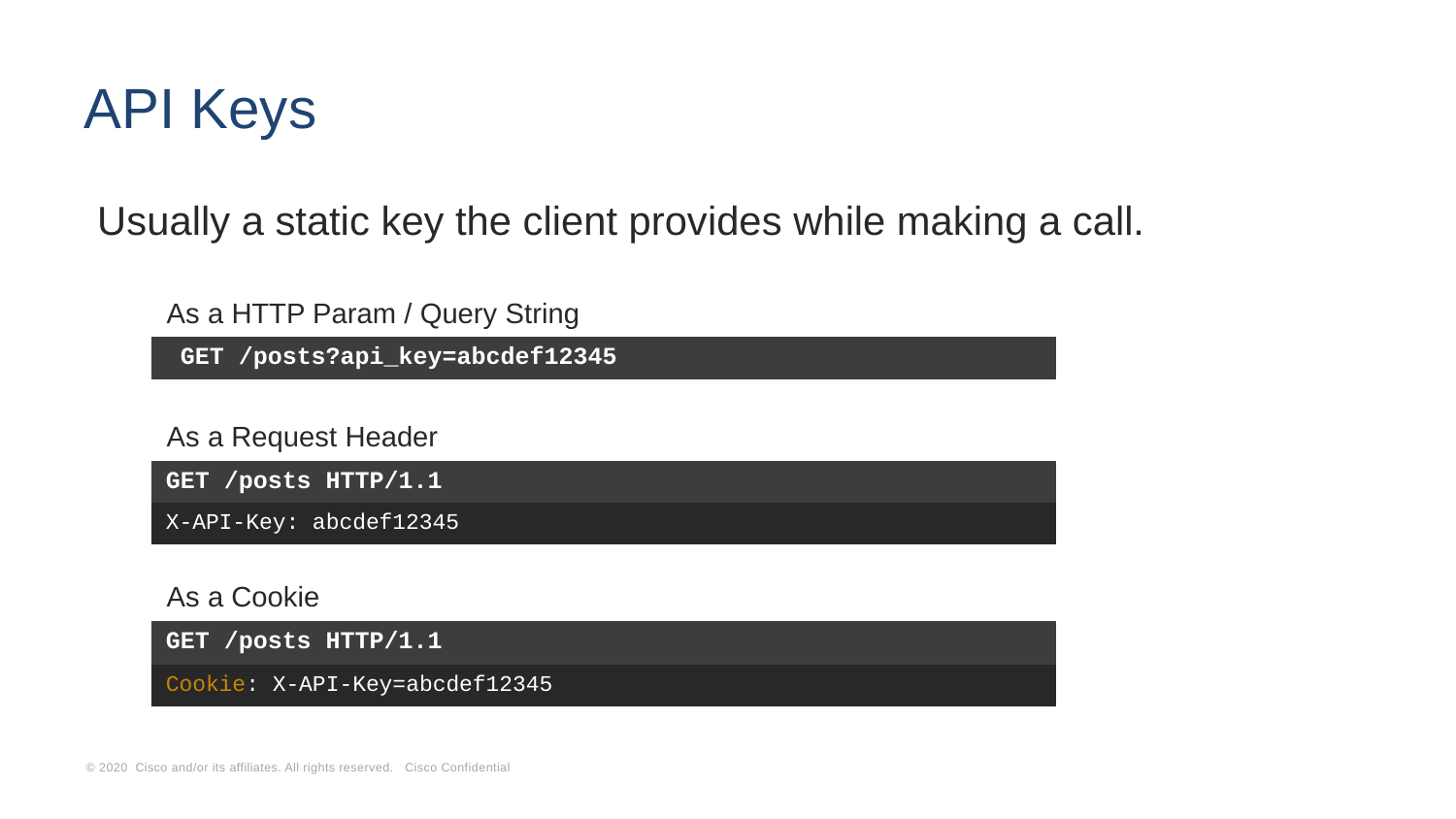

# API Keys
Usually a static key the client provides while making a call.
As a HTTP Param / Query String
| GET /posts?api\_key=abcdef12345 |
| --- |
As a Request Header
| GET /posts HTTP/1.1 |
| --- |
| X-API-Key: abcdef12345 |
As a Cookie
| GET /posts HTTP/1.1 |
| --- |
| Cookie: X-API-Key=abcdef12345 |